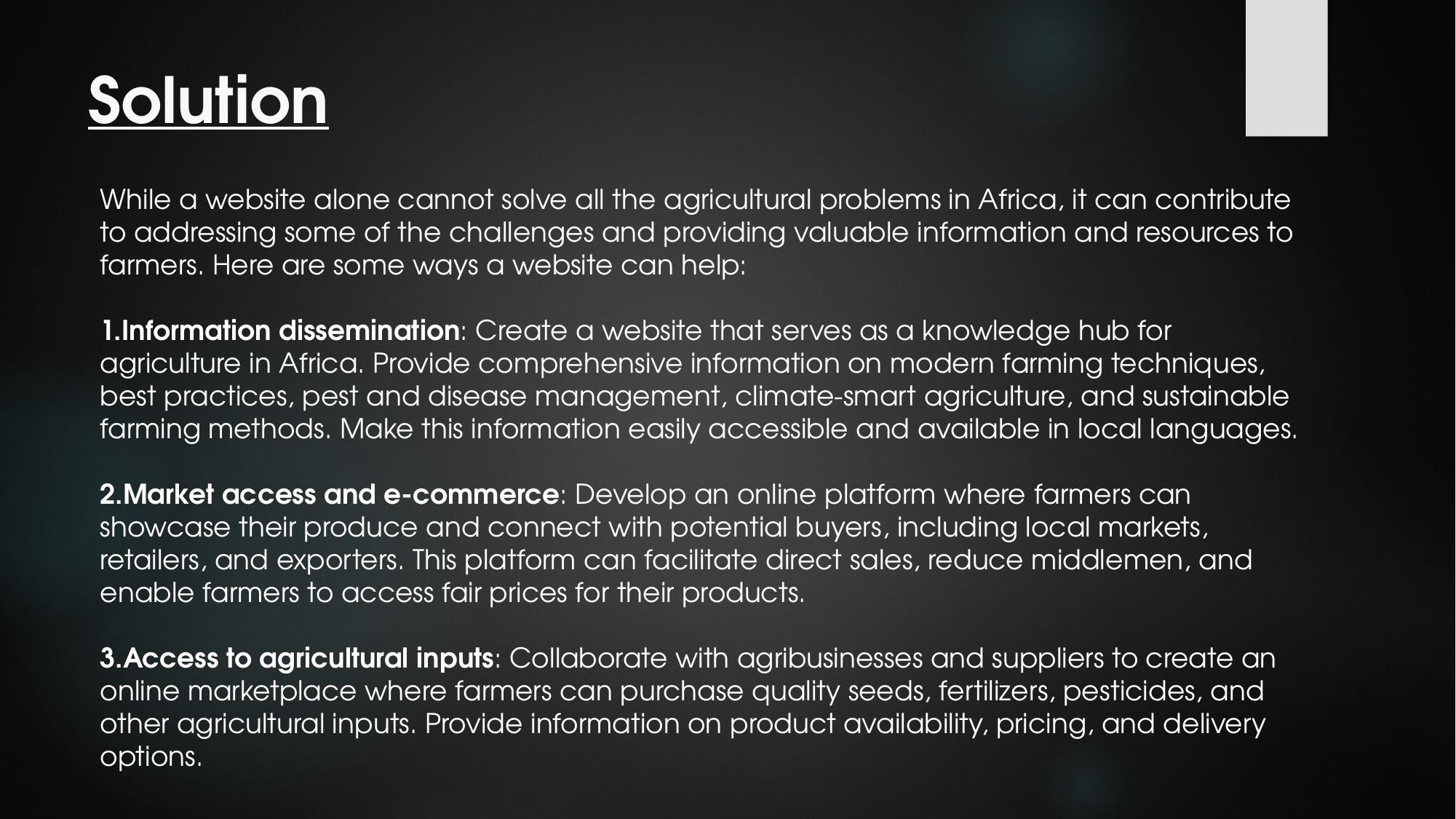

# Solution
While a website alone cannot solve all the agricultural problems in Africa, it can contribute to addressing some of the challenges and providing valuable information and resources to farmers. Here are some ways a website can help:

Information dissemination: Create a website that serves as a knowledge hub for agriculture in Africa. Provide comprehensive information on modern farming techniques, best practices, pest and disease management, climate-smart agriculture, and sustainable farming methods. Make this information easily accessible and available in local languages.

Market access and e-commerce: Develop an online platform where farmers can showcase their produce and connect with potential buyers, including local markets, retailers, and exporters. This platform can facilitate direct sales, reduce middlemen, and enable farmers to access fair prices for their products.

Access to agricultural inputs: Collaborate with agribusinesses and suppliers to create an online marketplace where farmers can purchase quality seeds, fertilizers, pesticides, and other agricultural inputs. Provide information on product availability, pricing, and delivery options.